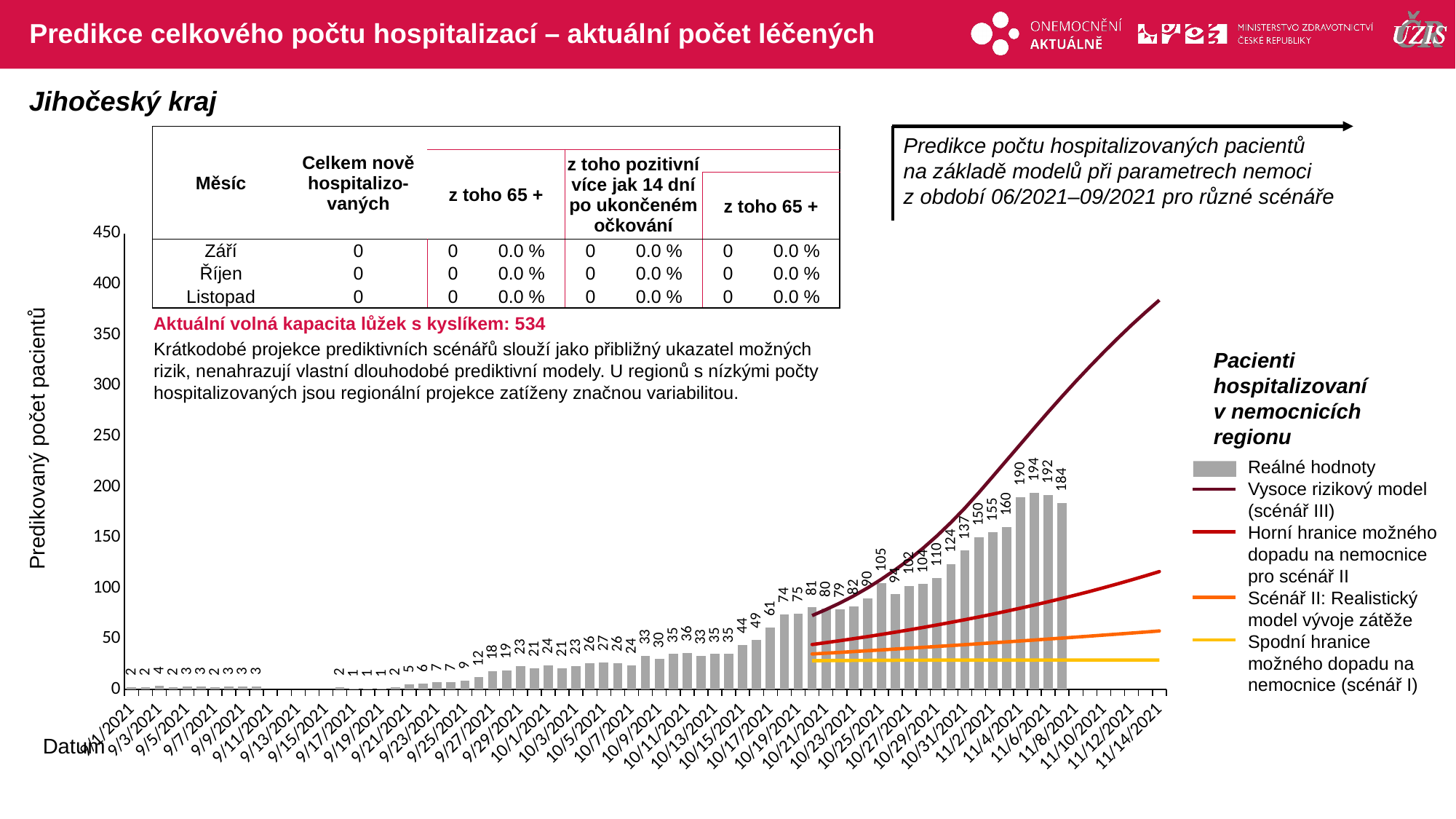

# Predikce celkového počtu hospitalizací – aktuální počet léčených
Jihočeský kraj
| Měsíc | Celkem nově hospitalizo-vaných |  |  |  |  |  |  |
| --- | --- | --- | --- | --- | --- | --- | --- |
|  |  | z toho 65 + |  | z toho pozitivní více jak 14 dní po ukončeném očkování |  |  |  |
|  |  |  |  |  |  | z toho 65 + |  |
| Září | 0 | 0 | 0.0 % | 0 | 0.0 % | 0 | 0.0 % |
| Říjen | 0 | 0 | 0.0 % | 0 | 0.0 % | 0 | 0.0 % |
| Listopad | 0 | 0 | 0.0 % | 0 | 0.0 % | 0 | 0.0 % |
| Aktuální volná kapacita lůžek s kyslíkem: 534 |  |  |  |  |  |  |  |
Predikce počtu hospitalizovaných pacientů na základě modelů při parametrech nemoci z období 06/2021–09/2021 pro různé scénáře

### Chart

| Category |  |  |  |  |  |  |
|---|---|---|---|---|---|---|
| 44440 | 2.0 | None | None | None | None | None |
| 44441 | 2.0 | None | None | None | None | None |
| 44442 | 4.0 | None | None | None | None | None |
| 44443 | 2.0 | None | None | None | None | None |
| 44444 | 3.0 | None | None | None | None | None |
| 44445 | 3.0 | None | None | None | None | None |
| 44446 | 2.0 | None | None | None | None | None |
| 44447 | 3.0 | None | None | None | None | None |
| 44448 | 3.0 | None | None | None | None | None |
| 44449 | 3.0 | None | None | None | None | None |
| 44450 | 0.0 | None | None | None | None | None |
| 44451 | 0.0 | None | None | None | None | None |
| 44452 | 0.0 | None | None | None | None | None |
| 44453 | 0.0 | None | None | None | None | None |
| 44454 | 0.0 | None | None | None | None | None |
| 44455 | 2.0 | None | None | None | None | None |
| 44456 | 1.0 | None | None | None | None | None |
| 44457 | 1.0 | None | None | None | None | None |
| 44458 | 1.0 | None | None | None | None | None |
| 44459 | 2.0 | None | None | None | None | None |
| 44460 | 5.0 | None | None | None | None | None |
| 44461 | 6.0 | None | None | None | None | None |
| 44462 | 7.0 | None | None | None | None | None |
| 44463 | 7.0 | None | None | None | None | None |
| 44464 | 9.0 | None | None | None | None | None |
| 44465 | 12.0 | None | None | None | None | None |
| 44466 | 18.0 | None | None | None | None | None |
| 44467 | 19.0 | None | None | None | None | None |
| 44468 | 23.0 | None | None | None | None | None |
| 44469 | 21.0 | None | None | None | None | None |
| 44470 | 24.0 | None | None | None | None | None |
| 44471 | 21.0 | None | None | None | None | None |
| 44472 | 23.0 | None | None | None | None | None |
| 44473 | 26.0 | None | None | None | None | None |
| 44474 | 27.0 | None | None | None | None | None |
| 44475 | 26.0 | None | None | None | None | None |
| 44476 | 24.0 | None | None | None | None | None |
| 44477 | 33.0 | None | None | None | None | None |
| 44478 | 30.0 | None | None | None | None | None |
| 44479 | 35.0 | None | None | None | None | None |
| 44480 | 36.0 | None | None | None | None | None |
| 44481 | 33.0 | None | None | None | None | None |
| 44482 | 35.0 | None | None | None | None | None |
| 44483 | 35.0 | None | None | None | None | None |
| 44484 | 44.0 | None | None | None | None | None |
| 44485 | 49.0 | None | None | None | None | None |
| 44486 | 61.0 | None | None | None | None | None |
| 44487 | 74.0 | None | None | None | None | None |
| 44488 | 75.0 | None | None | None | None | None |
| 44489 | 81.0 | 28.506744116748546 | 35.07432613795351 | 44.397929580534644 | 72.93572850278716 | None |
| 44490 | 80.0 | 28.605844349299545 | 35.871773883972345 | 46.266676010166805 | 78.92190926103783 | None |
| 44491 | 79.0 | 28.68989128344918 | 36.675641062350834 | 48.20146671754358 | 85.35152596053943 | None |
| 44492 | 82.0 | 28.761281760024314 | 37.486867675800134 | 50.204146751340765 | 92.43610415316672 | None |
| 44493 | 90.0 | 28.822184193661073 | 38.3061866457375 | 52.27660025780784 | 100.29792977647968 | None |
| 44494 | 105.0 | 28.87428317514145 | 39.13418080057573 | 54.42074040933256 | 108.94127416201599 | None |
| 44495 | 94.0 | 28.918857441019266 | 39.97123882406715 | 56.638488884506984 | 118.28613374217721 | None |
| 44496 | 102.0 | 28.9569813042134 | 40.8176476652263 | 58.9317741690395 | 128.37581006342376 | None |
| 44497 | 104.0 | 28.98946275035388 | 41.67364411326828 | 61.30253265158608 | 139.5587243606942 | None |
| 44498 | 110.0 | 29.017136869789375 | 42.53933677079891 | 63.75338158018429 | 151.68491607343492 | None |
| 44499 | 124.0 | 29.04071515762846 | 43.41483547060858 | 66.28702662038208 | 164.8303187263997 | None |
| 44500 | 137.0 | 29.06080380611169 | 44.30025128960701 | 68.90626484221346 | 179.05526077911054 | None |
| 44501 | 150.0 | 29.07791928967169 | 45.19569656291592 | 71.61398780808194 | 194.2599389111483 | None |
| 44502 | 155.0 | 29.09250164336946 | 46.10128489812128 | 74.41318476496097 | 210.09351573039385 | None |
| 44503 | 160.0 | 29.1049257760924 | 47.01713118968697 | 77.30694594443513 | 226.06206159195403 | None |
| 44504 | 190.0 | 29.11551110937375 | 47.94335163353185 | 80.29846597422544 | 242.02276841260328 | None |
| 44505 | 194.0 | 29.12452978964511 | 48.88006374177174 | 83.3910474049649 | 258.0402573929107 | None |
| 44506 | 192.0 | 29.132213685057295 | 49.827386357628605 | 86.58810435611792 | 273.809761938542 | None |
| 44507 | 184.0 | 29.138760346756 | 50.78543967050844 | 89.89316628506829 | 289.1929847139671 | None |
| 44508 | None | 29.144338087875344 | 51.75434523125007 | 93.30988188353692 | 304.1979385128385 | None |
| 44509 | None | 29.149090310829 | 52.73422596754664 | 96.84202310563086 | 318.76838822676814 | None |
| 44510 | None | 29.153139194152562 | 53.725206199541766 | 100.49348933197025 | 332.843804651804 | None |
| 44511 | None | 29.156588833684985 | 54.72741165560238 | 104.26831167449059 | 346.4528602877973 | None |
| 44512 | None | 29.15952791884815 | 55.74096948827023 | 108.17065742667236 | 359.5607043965921 | None |
| 44513 | None | 29.162032012831048 | 56.76600829039407 | 112.20483466411119 | 372.093686270091 | None |
| 44514 | None | 29.164165495301646 | 57.80265811144459 | 116.37529700050737 | 384.11379600945406 | None |
Krátkodobé projekce prediktivních scénářů slouží jako přibližný ukazatel možných rizik, nenahrazují vlastní dlouhodobé prediktivní modely. U regionů s nízkými počty hospitalizovaných jsou regionální projekce zatíženy značnou variabilitou.
Pacienti hospitalizovaní v nemocnicích regionu
Predikovaný počet pacientů
Reálné hodnoty
Vysoce rizikový model (scénář III)
Horní hranice možného dopadu na nemocnice pro scénář II
Scénář II: Realistický model vývoje zátěže
Spodní hranice možného dopadu na nemocnice (scénář I)

Datum